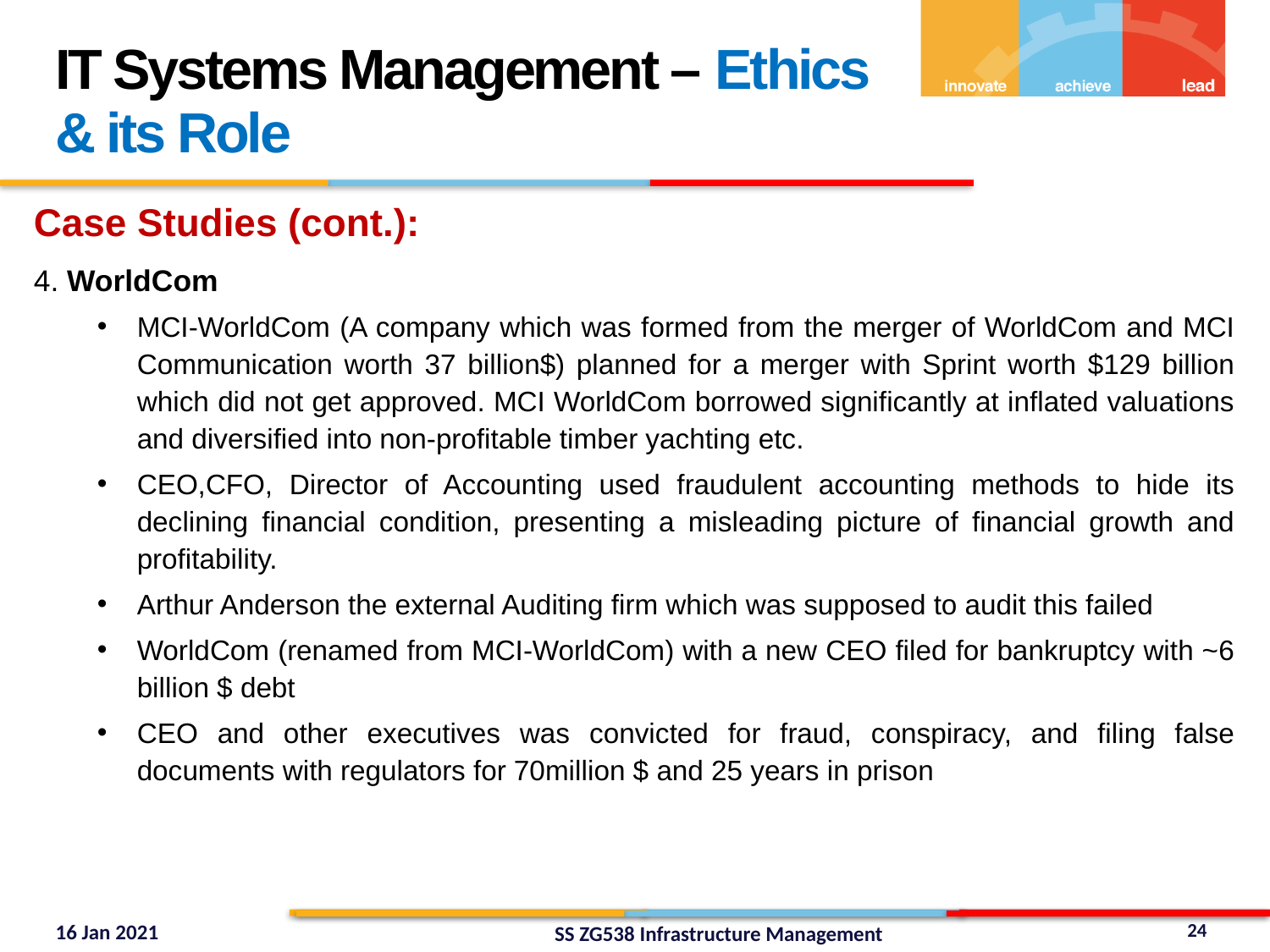

IT Systems Management – Ethics & its Role
Case Studies (cont.):
4. WorldCom
MCI-WorldCom (A company which was formed from the merger of WorldCom and MCI Communication worth 37 billion$) planned for a merger with Sprint worth $129 billion which did not get approved. MCI WorldCom borrowed significantly at inflated valuations and diversified into non-profitable timber yachting etc.
CEO,CFO, Director of Accounting used fraudulent accounting methods to hide its declining financial condition, presenting a misleading picture of financial growth and profitability.
Arthur Anderson the external Auditing firm which was supposed to audit this failed
WorldCom (renamed from MCI-WorldCom) with a new CEO filed for bankruptcy with ~6 billion $ debt
CEO and other executives was convicted for fraud, conspiracy, and filing false documents with regulators for 70million $ and 25 years in prison
24
SS ZG538 Infrastructure Management